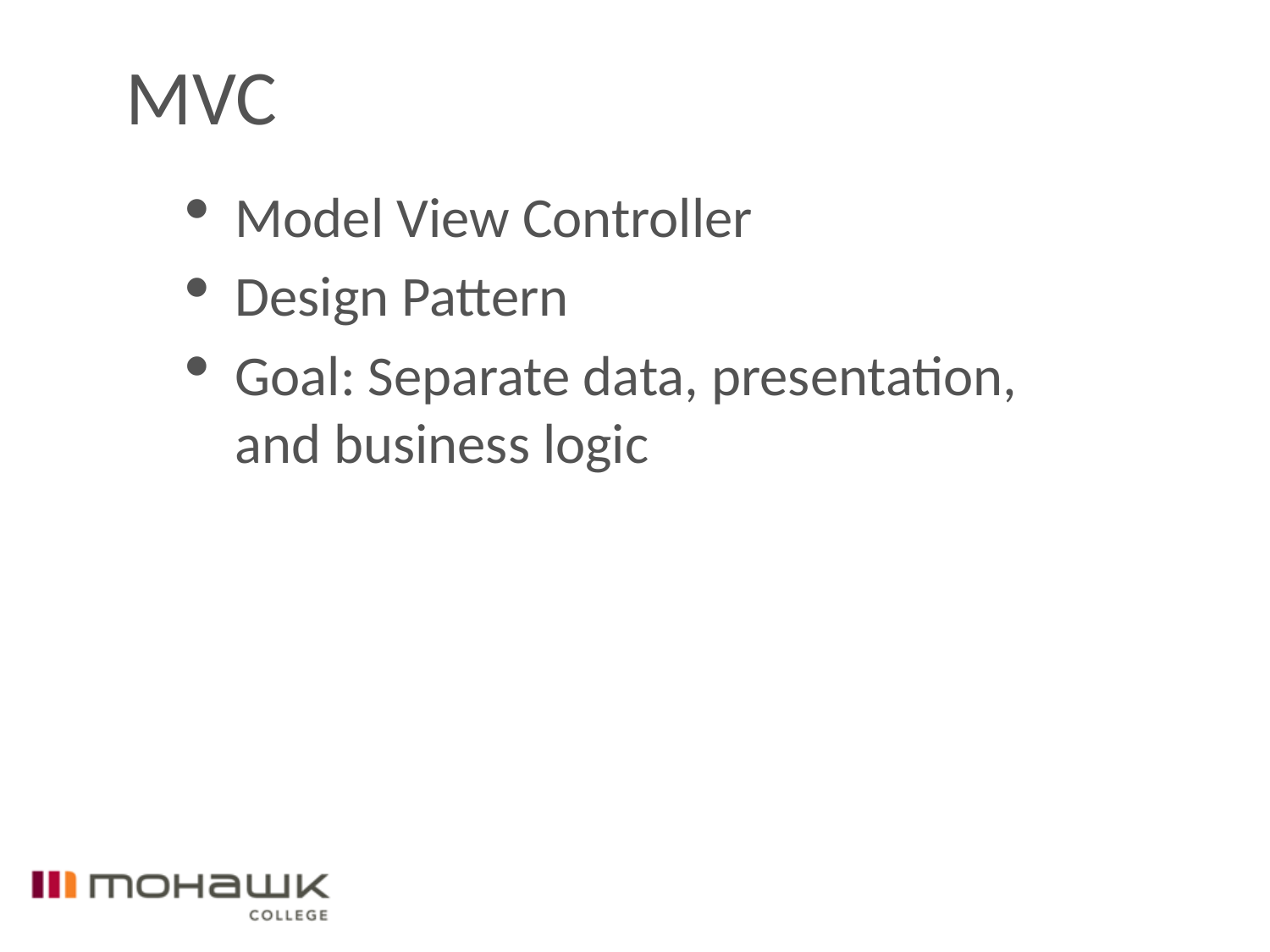

# MVC
Model View Controller
Design Pattern
Goal: Separate data, presentation, and business logic